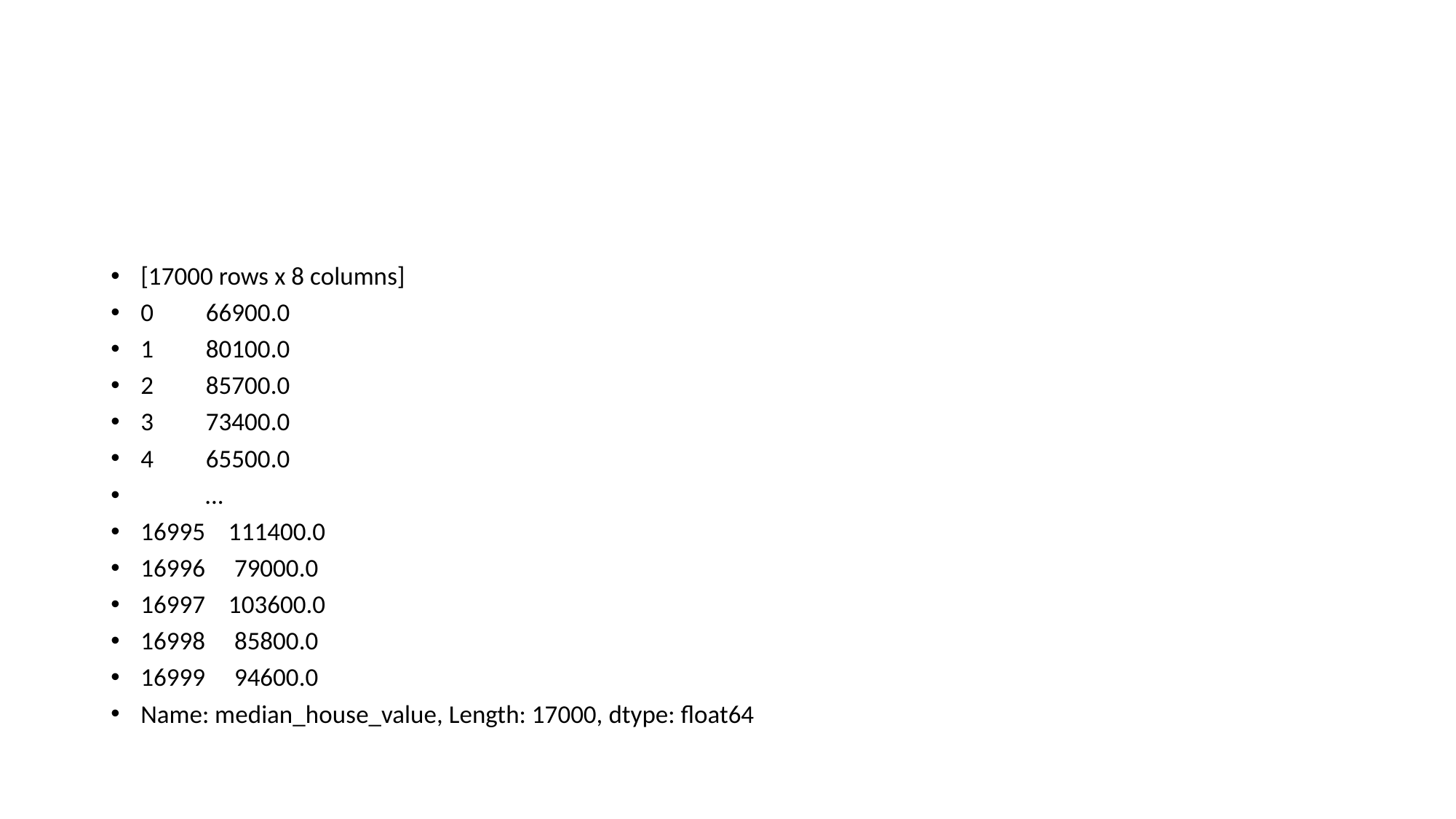

#

[17000 rows x 8 columns]
0         66900.0
1         80100.0
2         85700.0
3         73400.0
4         65500.0
           ...
16995    111400.0
16996     79000.0
16997    103600.0
16998     85800.0
16999     94600.0
Name: median_house_value, Length: 17000, dtype: float64